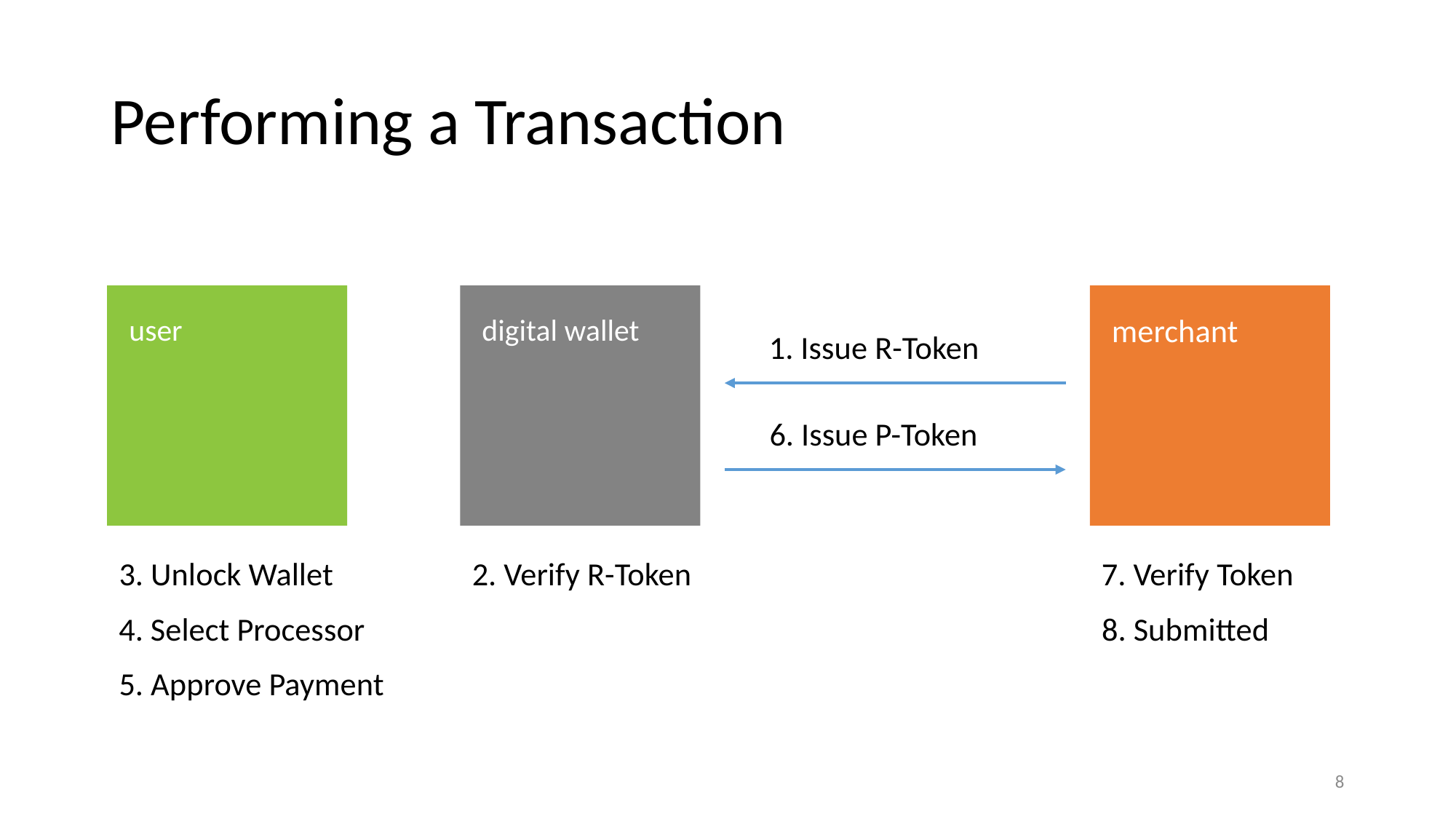

# Performing a Transaction
user
digital wallet
merchant
1. Issue R-Token
6. Issue P-Token
3. Unlock Wallet
2. Verify R-Token
7. Verify Token
4. Select Processor
8. Submitted
5. Approve Payment
8